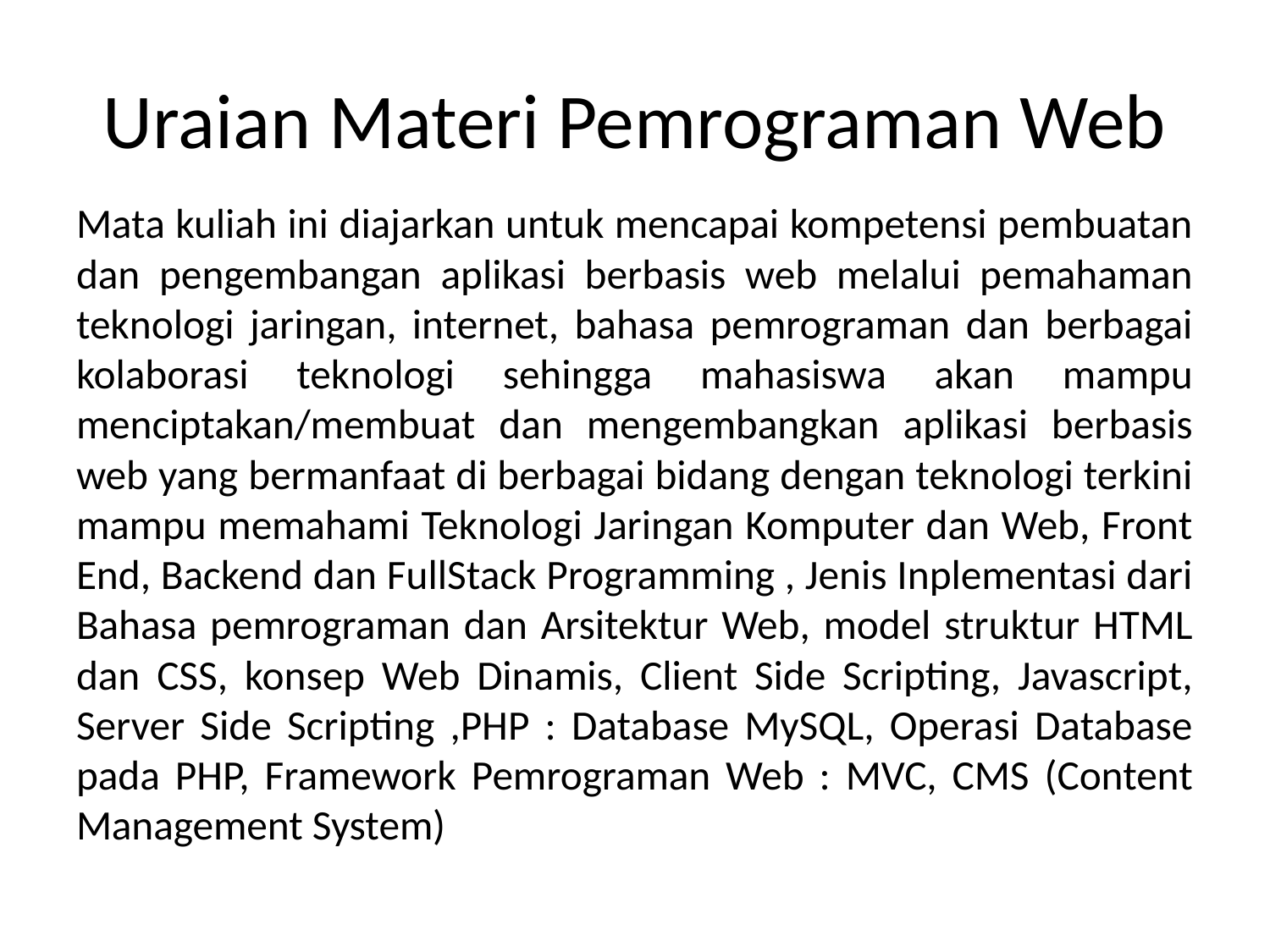

# Uraian Materi Pemrograman Web
Mata kuliah ini diajarkan untuk mencapai kompetensi pembuatan dan pengembangan aplikasi berbasis web melalui pemahaman teknologi jaringan, internet, bahasa pemrograman dan berbagai kolaborasi teknologi sehingga mahasiswa akan mampu menciptakan/membuat dan mengembangkan aplikasi berbasis web yang bermanfaat di berbagai bidang dengan teknologi terkini mampu memahami Teknologi Jaringan Komputer dan Web, Front End, Backend dan FullStack Programming , Jenis Inplementasi dari Bahasa pemrograman dan Arsitektur Web, model struktur HTML dan CSS, konsep Web Dinamis, Client Side Scripting, Javascript, Server Side Scripting ,PHP : Database MySQL, Operasi Database pada PHP, Framework Pemrograman Web : MVC, CMS (Content Management System)